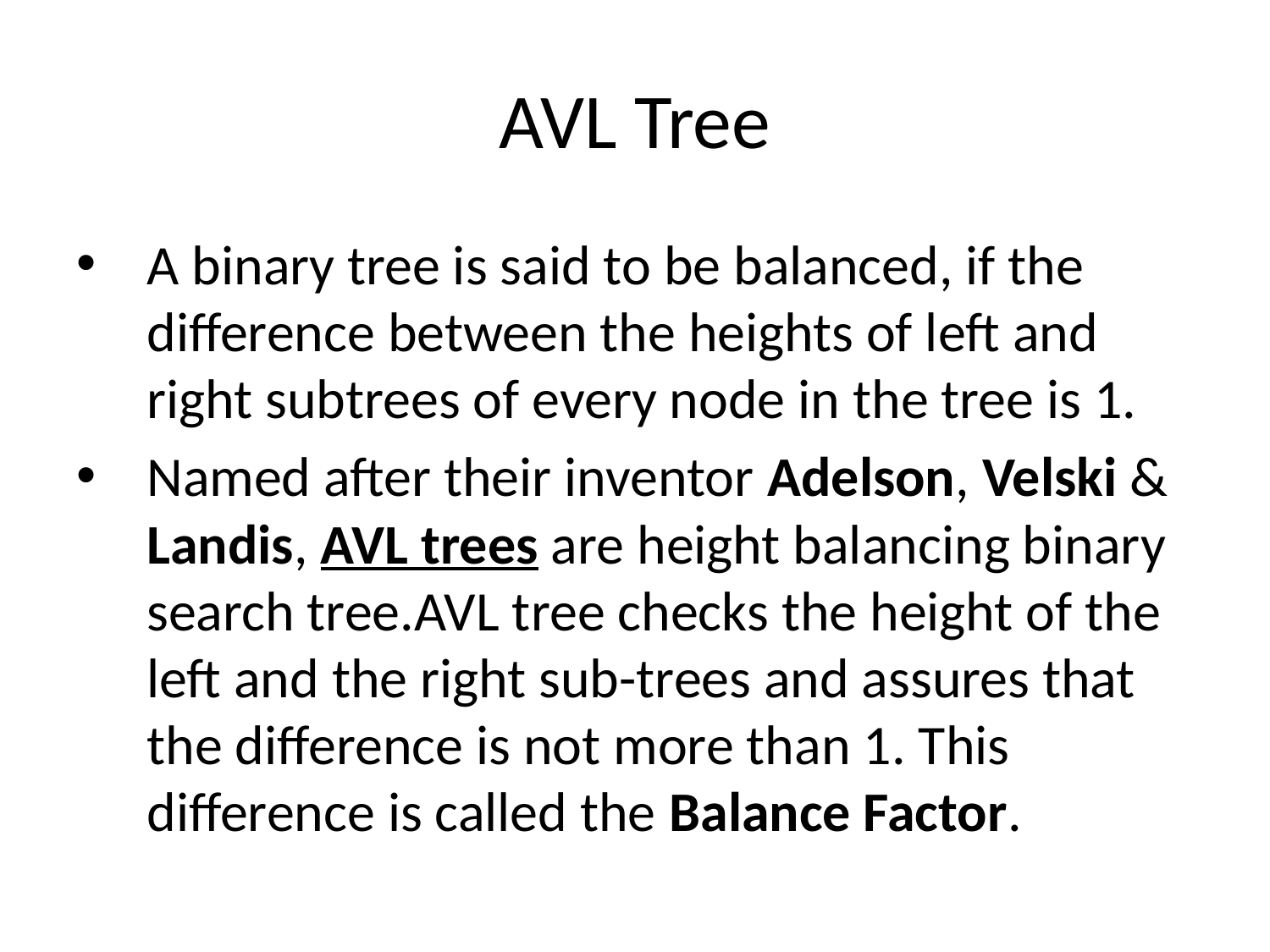

# AVL Tree
A binary tree is said to be balanced, if the difference between the heights of left and right subtrees of every node in the tree is 1.
Named after their inventor Adelson, Velski & Landis, AVL trees are height balancing binary search tree.AVL tree checks the height of the left and the right sub-trees and assures that the difference is not more than 1. This difference is called the Balance Factor.